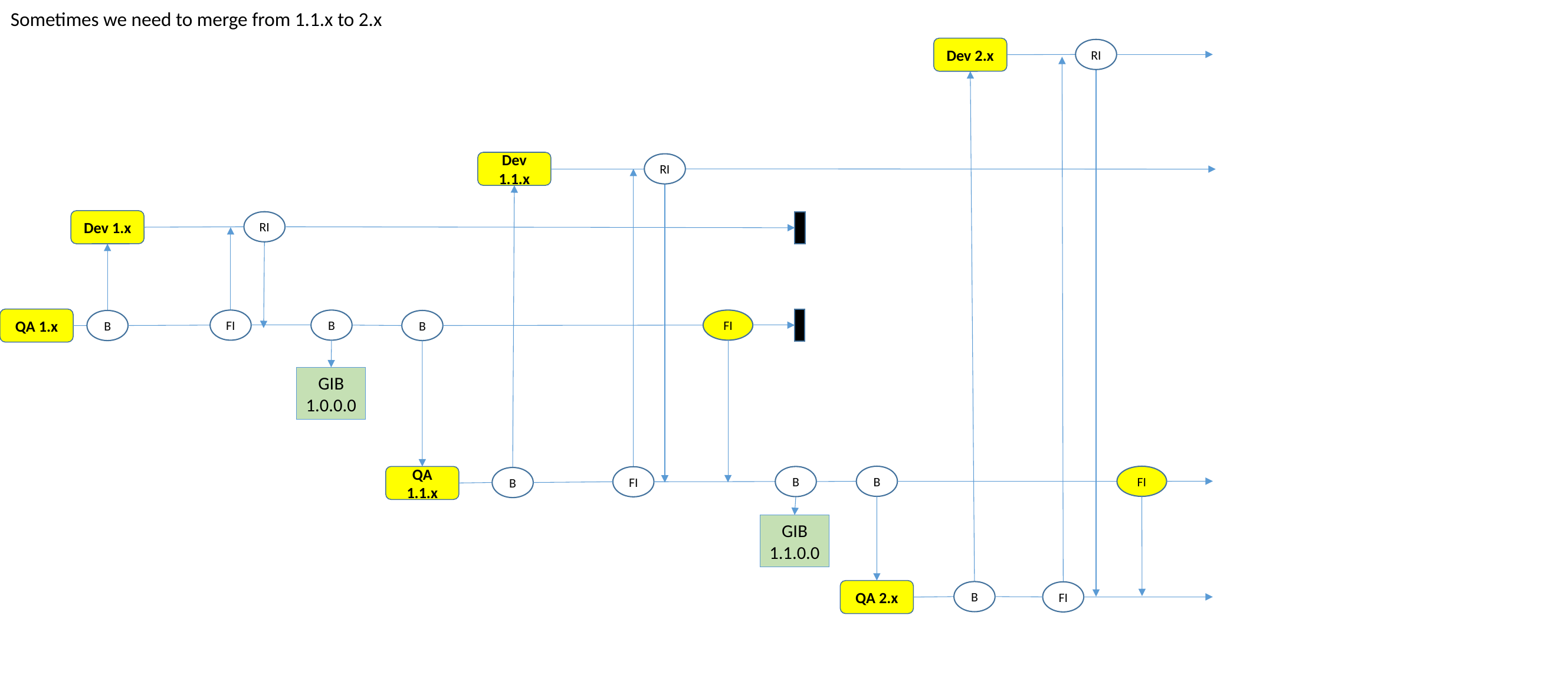

Sometimes we need to merge from 1.1.x to 2.x
Dev 2.x
RI
Dev 1.1.x
RI
Dev 1.x
RI

QA 1.x

B
FI
FI
B
B
GIB
1.0.0.0
B
FI
QA 1.1.x
B
FI
B
GIB
1.1.0.0
QA 2.x
B
FI